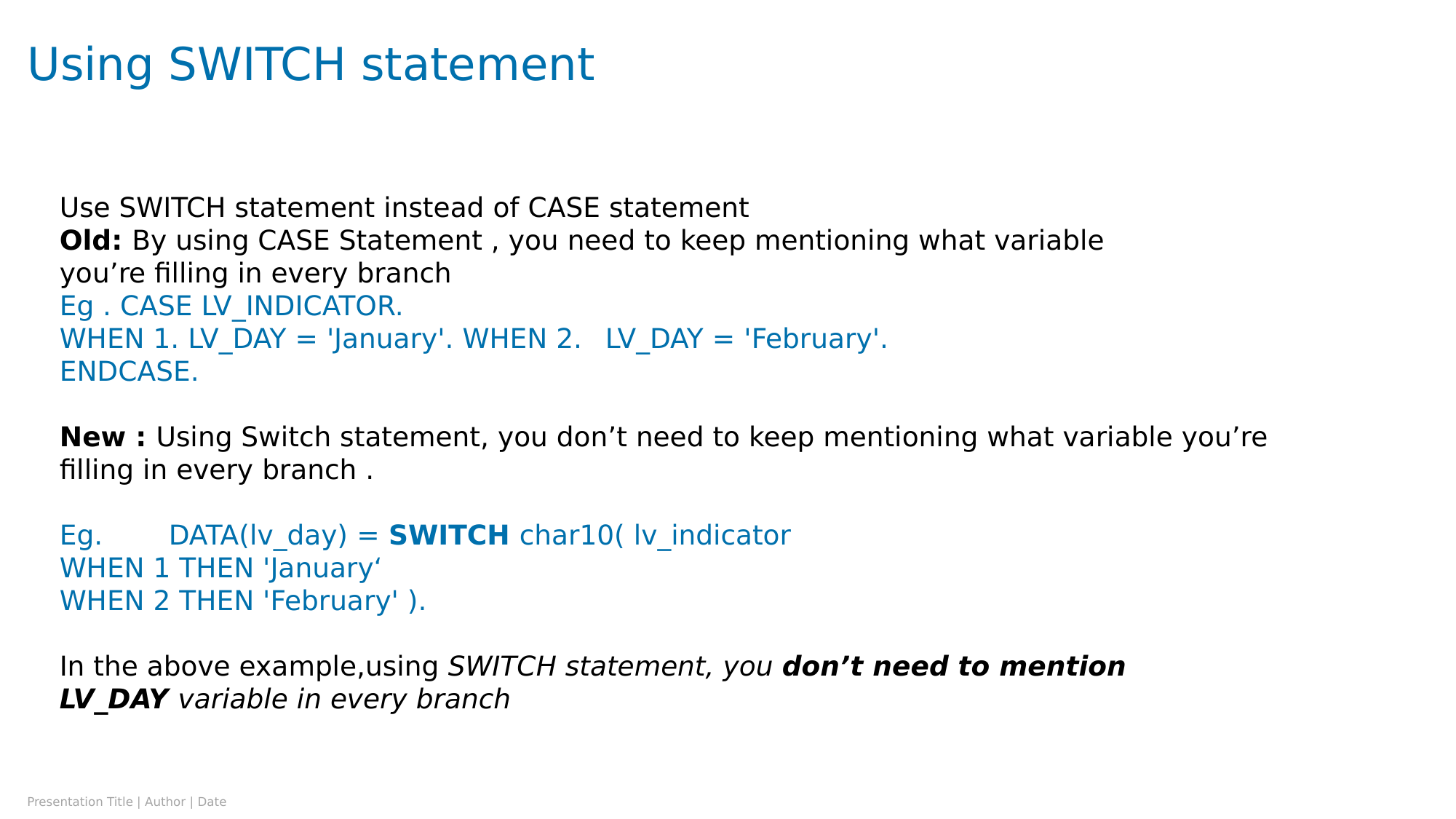

# Using SWITCH statement
Use SWITCH statement instead of CASE statement
Old: By using CASE Statement , you need to keep mentioning what variable
you’re filling in every branch
Eg . CASE LV_INDICATOR.
WHEN 1. LV_DAY = 'January'. WHEN 2.	LV_DAY = 'February'.
ENDCASE.

New : Using Switch statement, you don’t need to keep mentioning what variable you’re filling in every branch .

Eg.	DATA(lv_day) = SWITCH char10( lv_indicator
WHEN 1 THEN 'January‘
WHEN 2 THEN 'February' ).

In the above example,using SWITCH statement, you don’t need to mention
LV_DAY variable in every branch